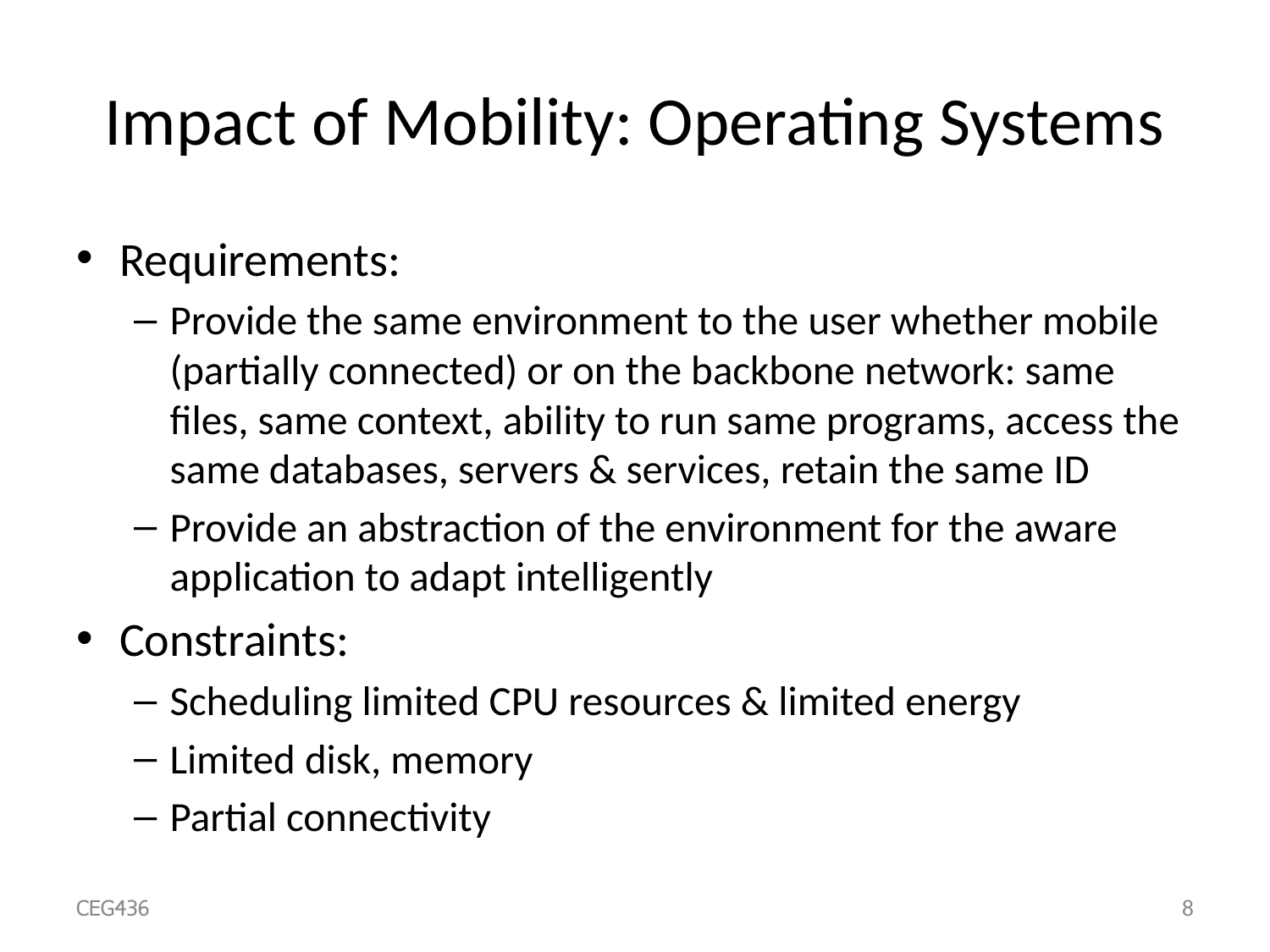

# Impact of Mobility: Operating Systems
Requirements:
Provide the same environment to the user whether mobile (partially connected) or on the backbone network: same files, same context, ability to run same programs, access the same databases, servers & services, retain the same ID
Provide an abstraction of the environment for the aware application to adapt intelligently
Constraints:
Scheduling limited CPU resources & limited energy
Limited disk, memory
Partial connectivity
CEG436

8